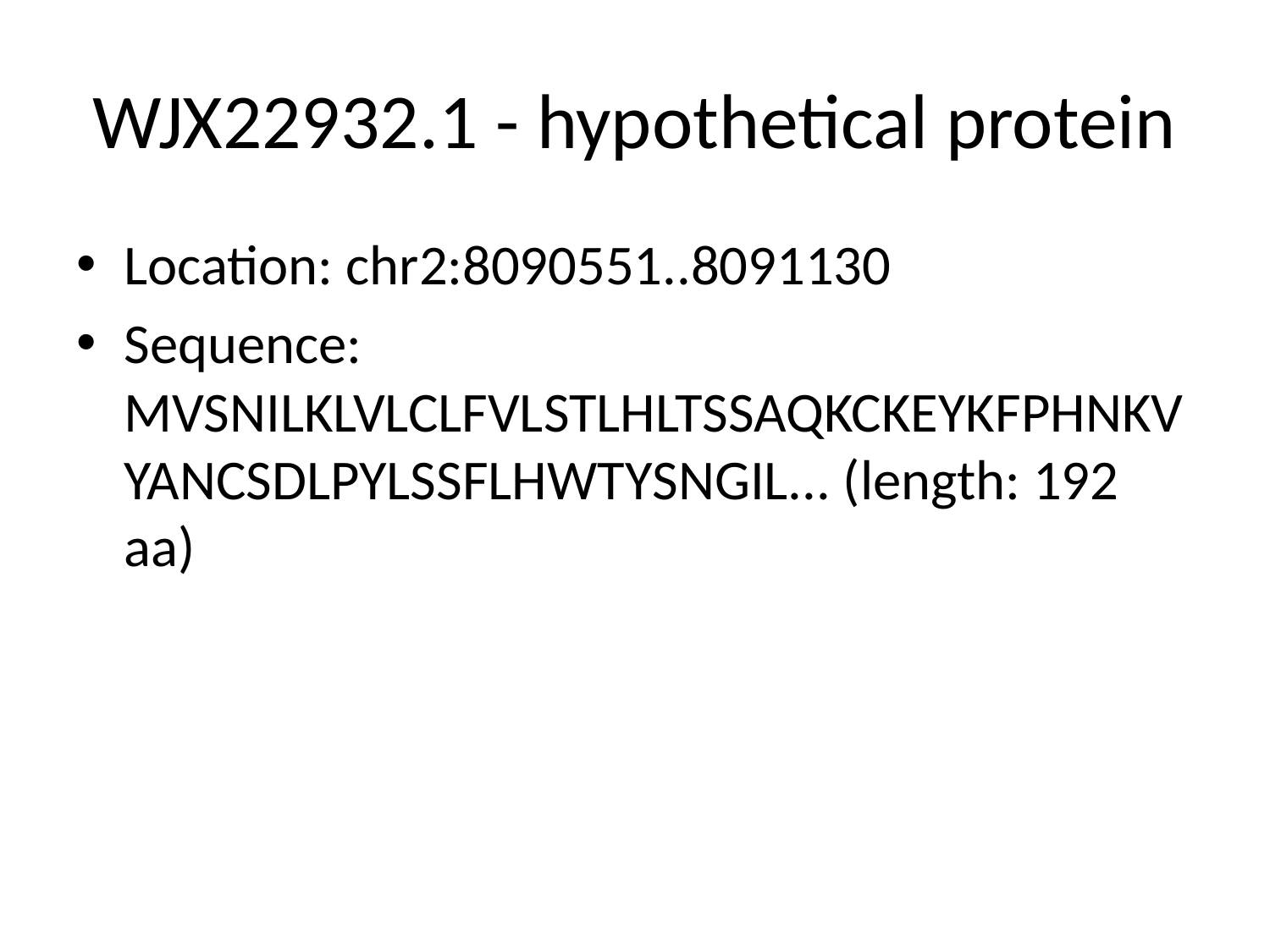

# WJX22932.1 - hypothetical protein
Location: chr2:8090551..8091130
Sequence: MVSNILKLVLCLFVLSTLHLTSSAQKCKEYKFPHNKVYANCSDLPYLSSFLHWTYSNGIL... (length: 192 aa)